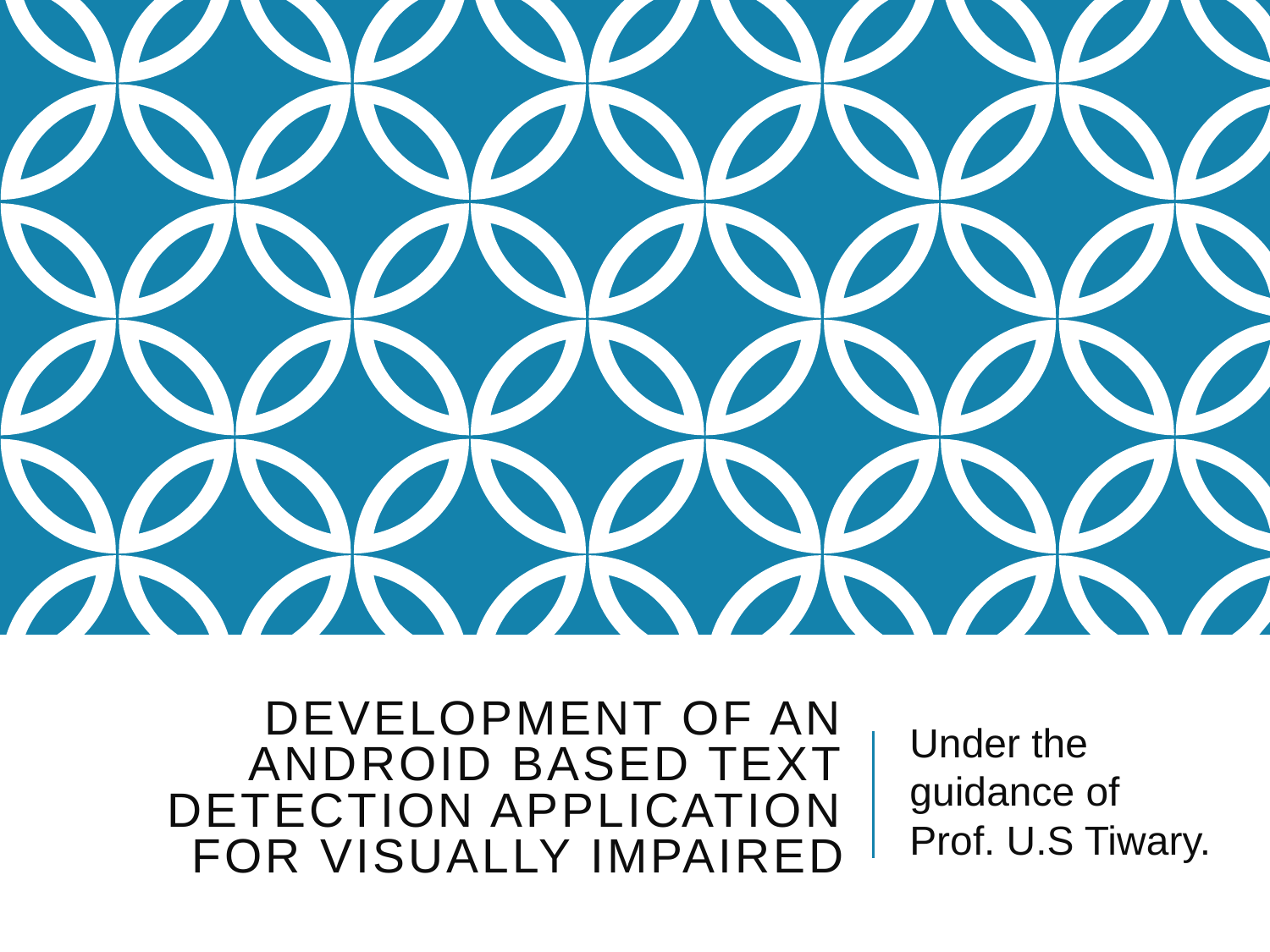

# Development of an android based text detection application for visually impaired
Under the guidance of
Prof. U.S Tiwary.